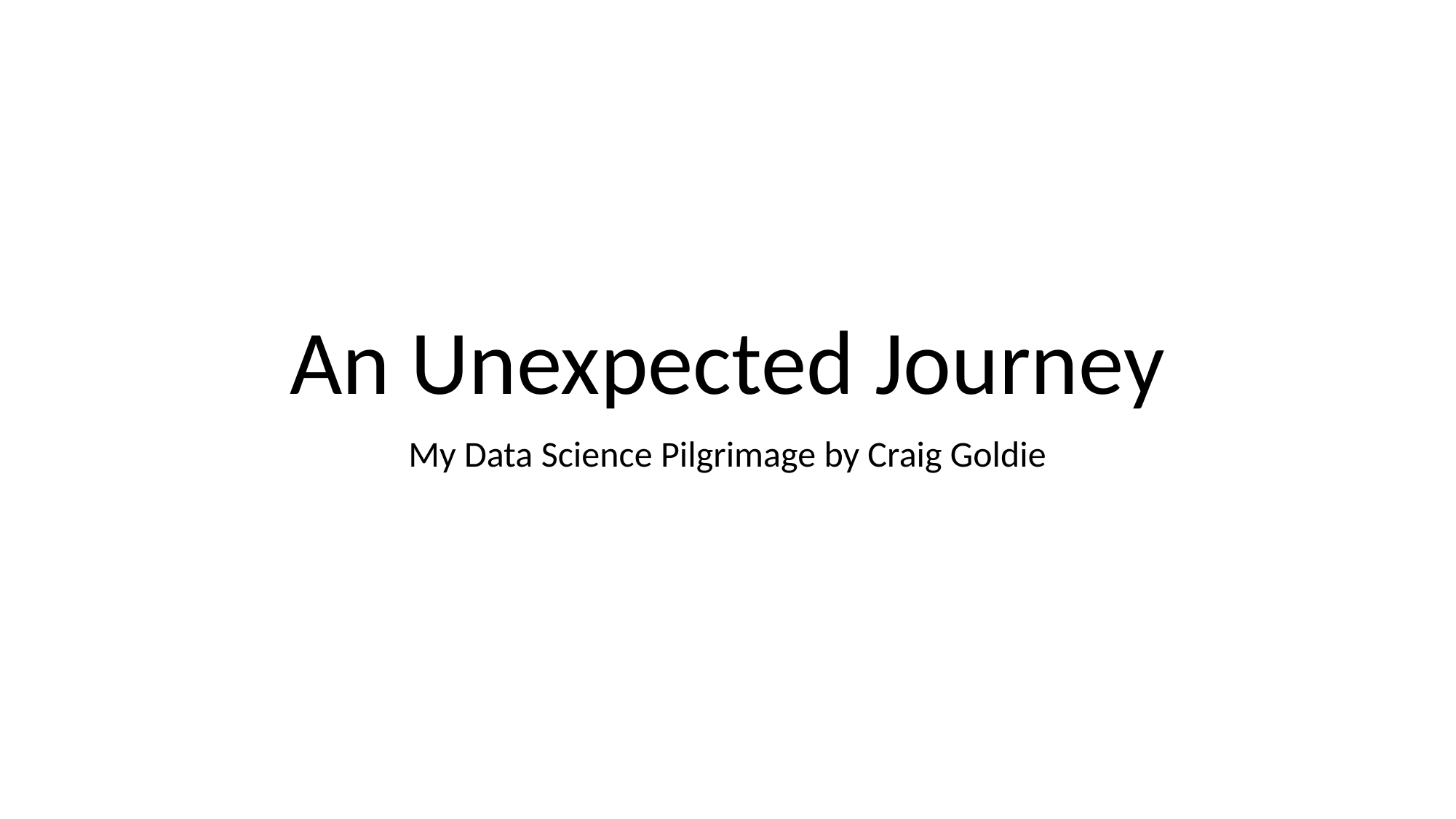

# An Unexpected Journey
My Data Science Pilgrimage by Craig Goldie